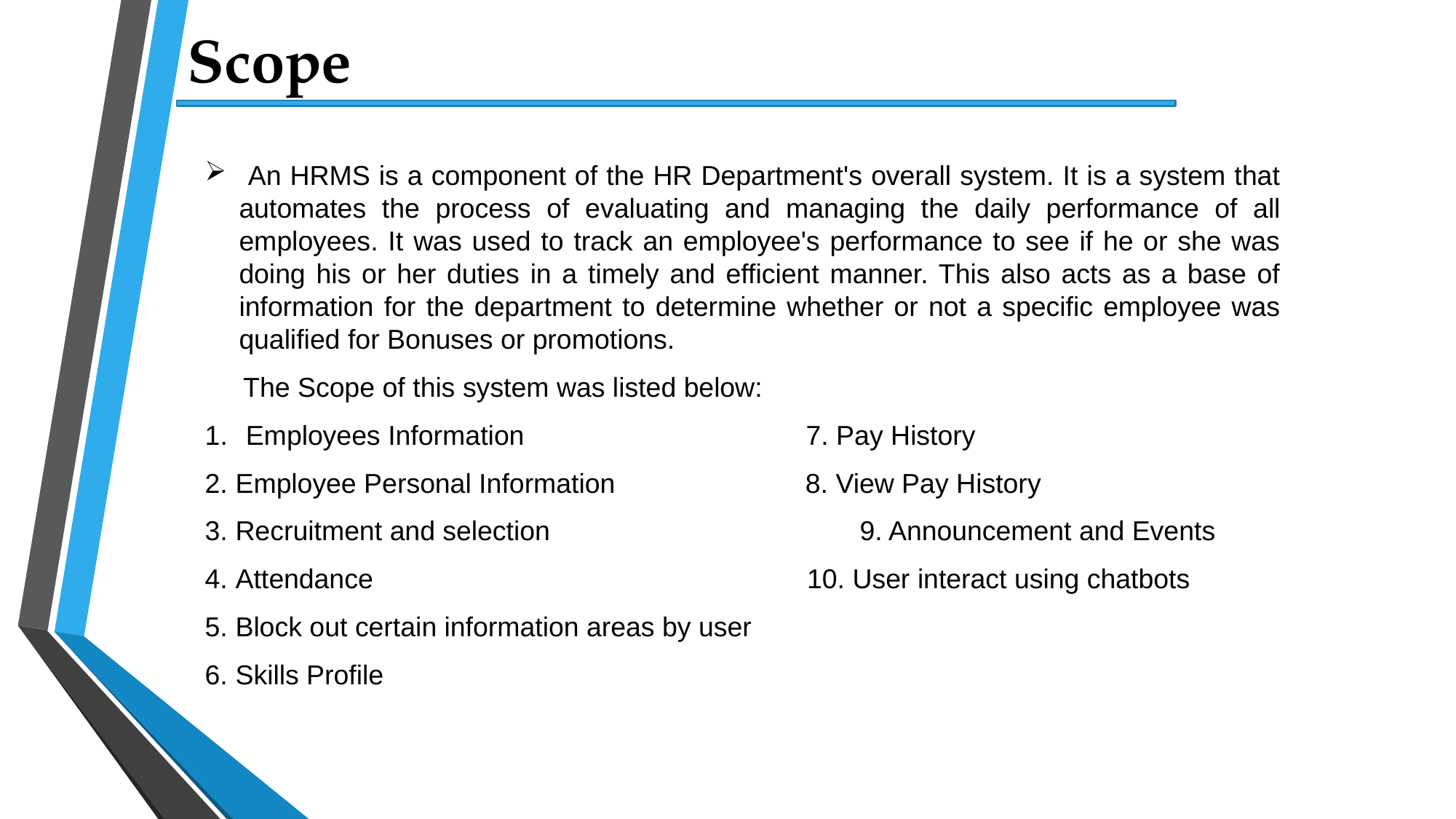

Scope

 An HRMS is a component of the HR Department's overall system. It is a system that automates the process of evaluating and managing the daily performance of all employees. It was used to track an employee's performance to see if he or she was doing his or her duties in a timely and efficient manner. This also acts as a base of information for the department to determine whether or not a specific employee was qualified for Bonuses or promotions.
     The Scope of this system was listed below:
Employees Information                                     7. Pay History
2. Employee Personal Information                         8. View Pay History
3. Recruitment and selection                                 	9. Announcement and Events
4. Attendance                                                         10. User interact using chatbots
5. Block out certain information areas by user
6. Skills Profile